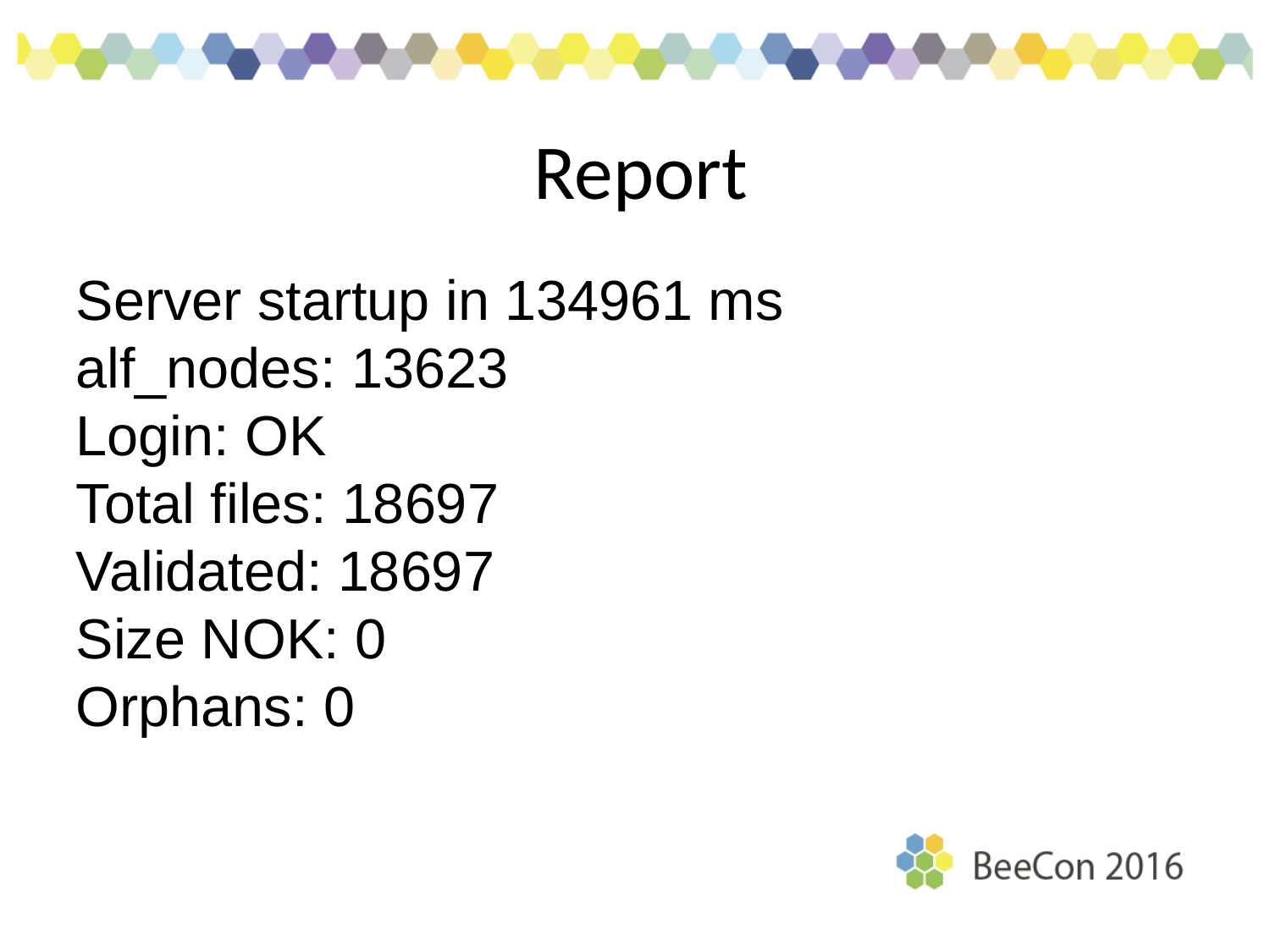

Report
Server startup in 134961 ms
alf_nodes: 13623
Login: OK
Total files: 18697
Validated: 18697
Size NOK: 0
Orphans: 0